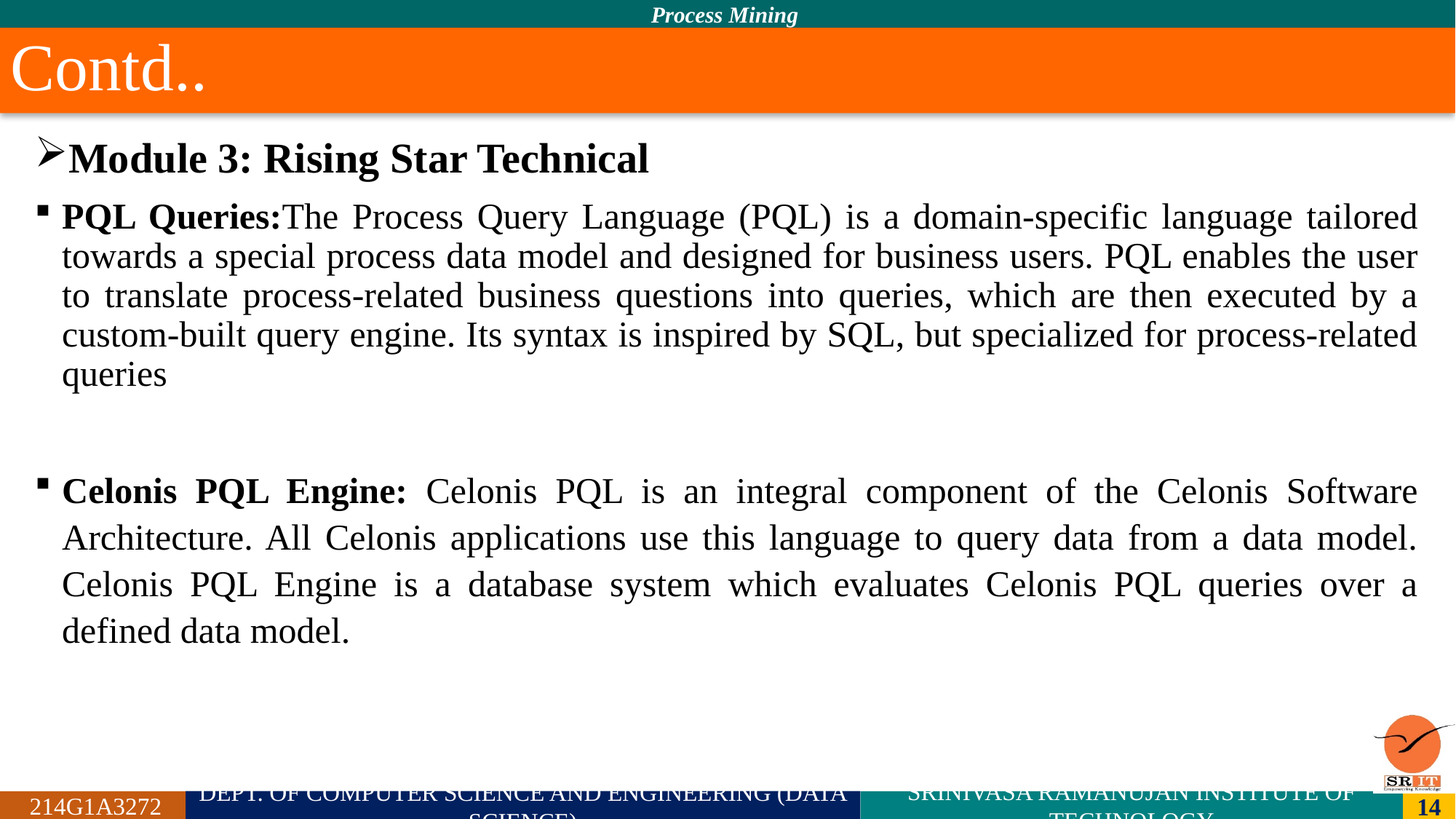

# Contd..
Module 3: Rising Star Technical
PQL Queries:The Process Query Language (PQL) is a domain-specific language tailored towards a special process data model and designed for business users. PQL enables the user to translate process-related business questions into queries, which are then executed by a custom-built query engine. Its syntax is inspired by SQL, but specialized for process-related queries

Celonis PQL Engine: Celonis PQL is an integral component of the Celonis Software Architecture. All Celonis applications use this language to query data from a data model. Celonis PQL Engine is a database system which evaluates Celonis PQL queries over a defined data model.